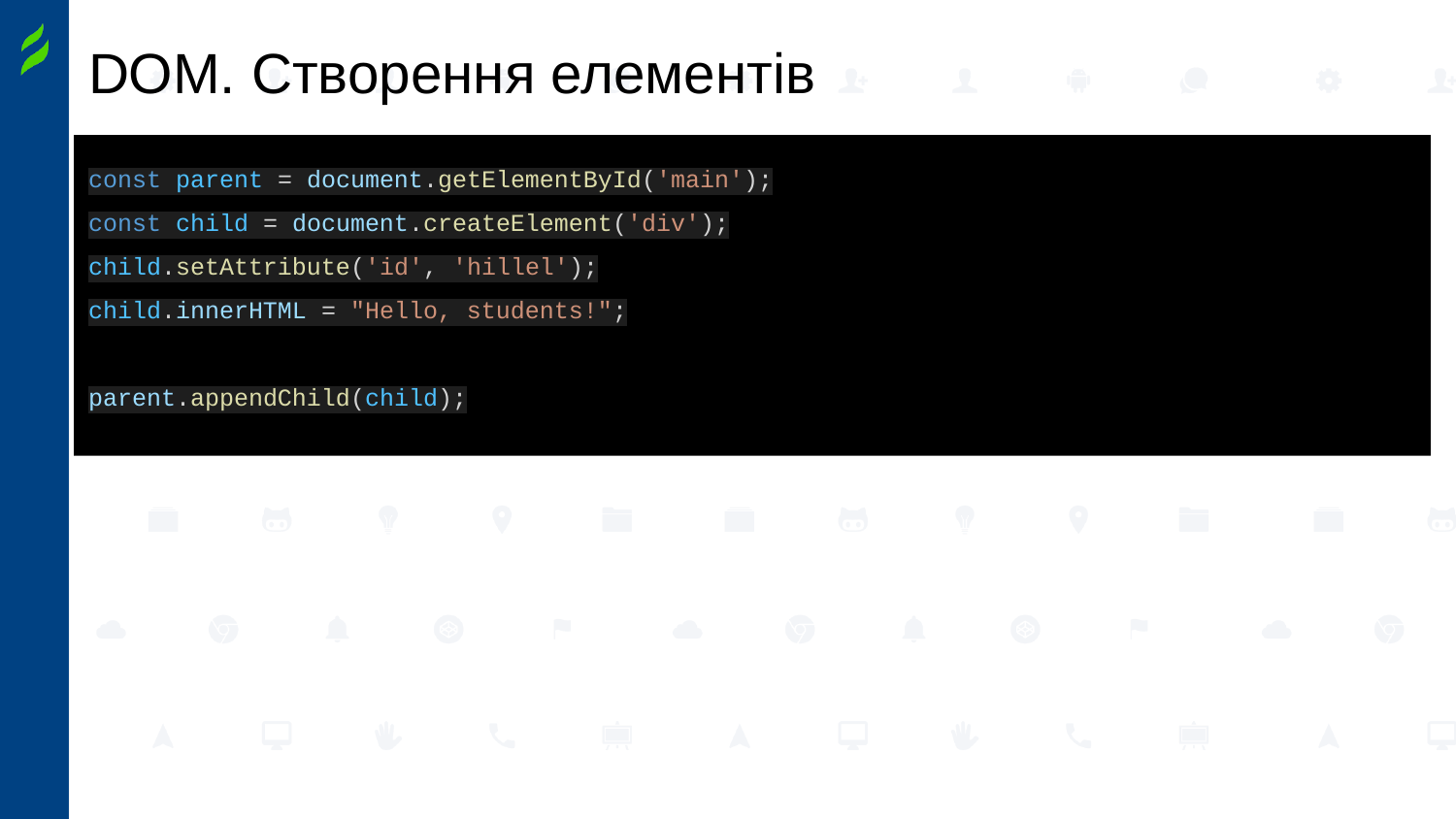

# DOM. Створення елементів
const parent = document.getElementById('main');
const child = document.createElement('div');
child.setAttribute('id', 'hillel');
child.innerHTML = "Hello, students!";

parent.appendChild(child);